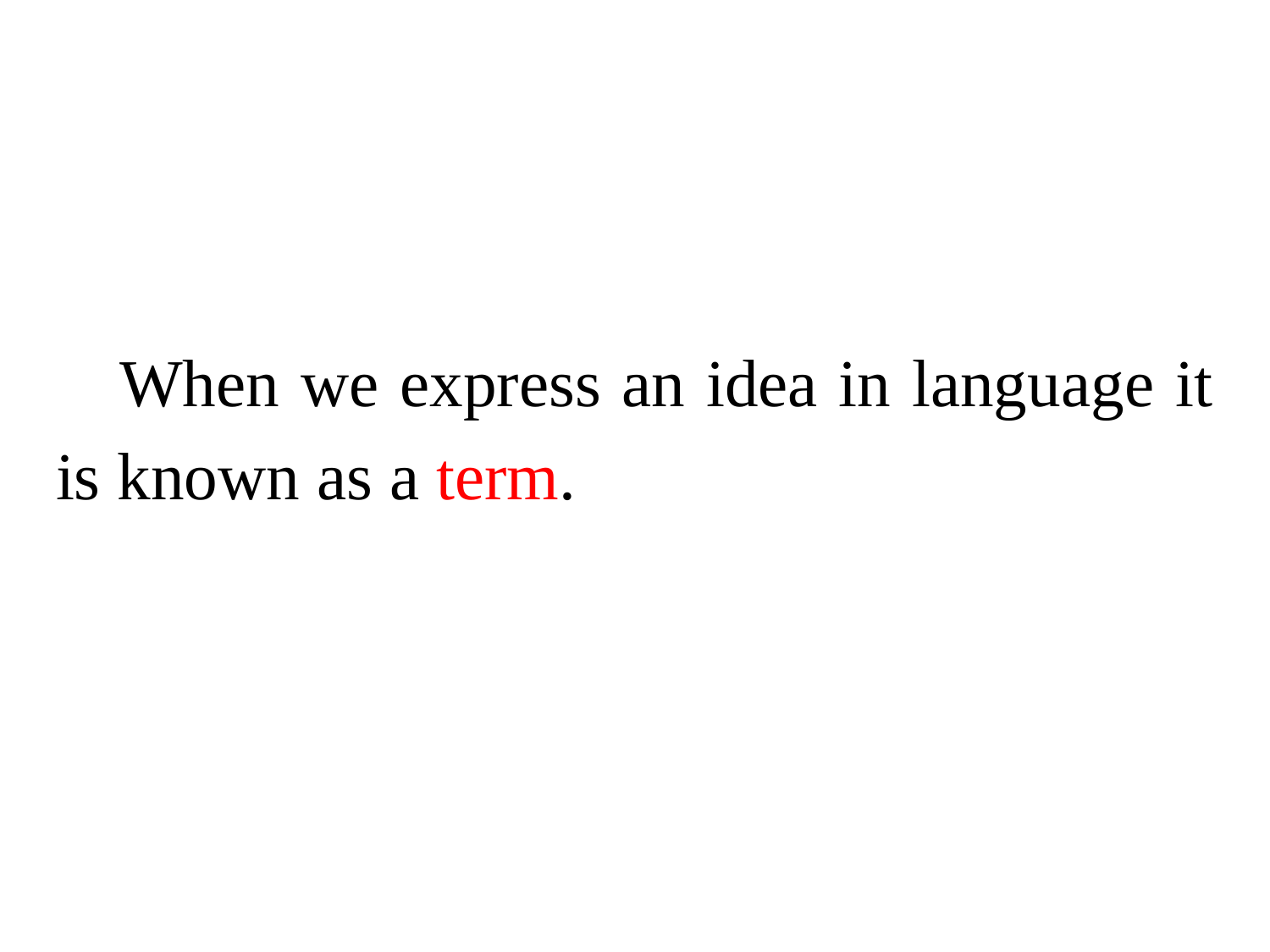

#

When we express an idea in language it is known as a term.